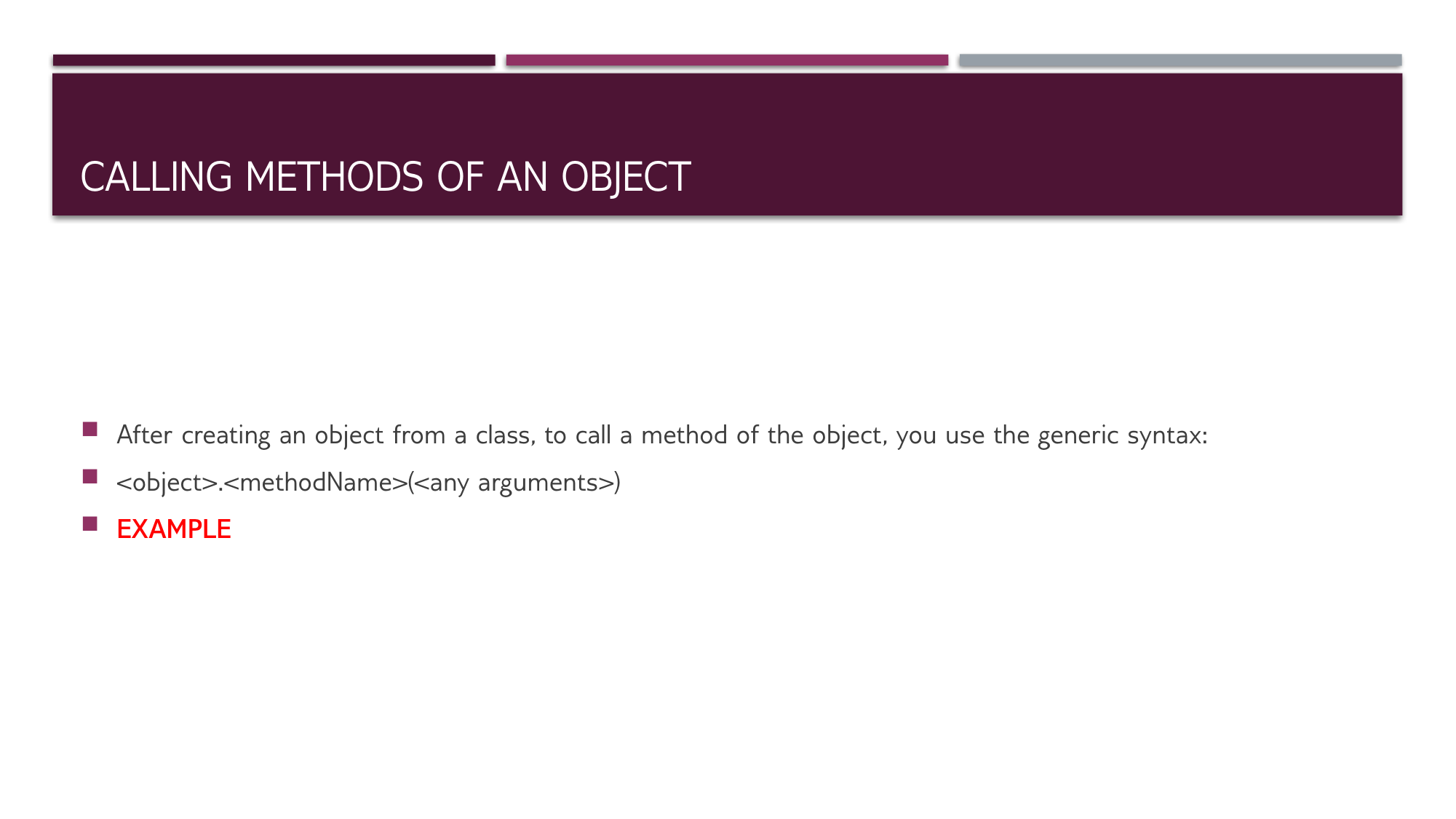

# Calling methods of an object
After creating an object from a class, to call a method of the object, you use the generic syntax:
<object>.<methodName>(<any arguments>)
EXAMPLE